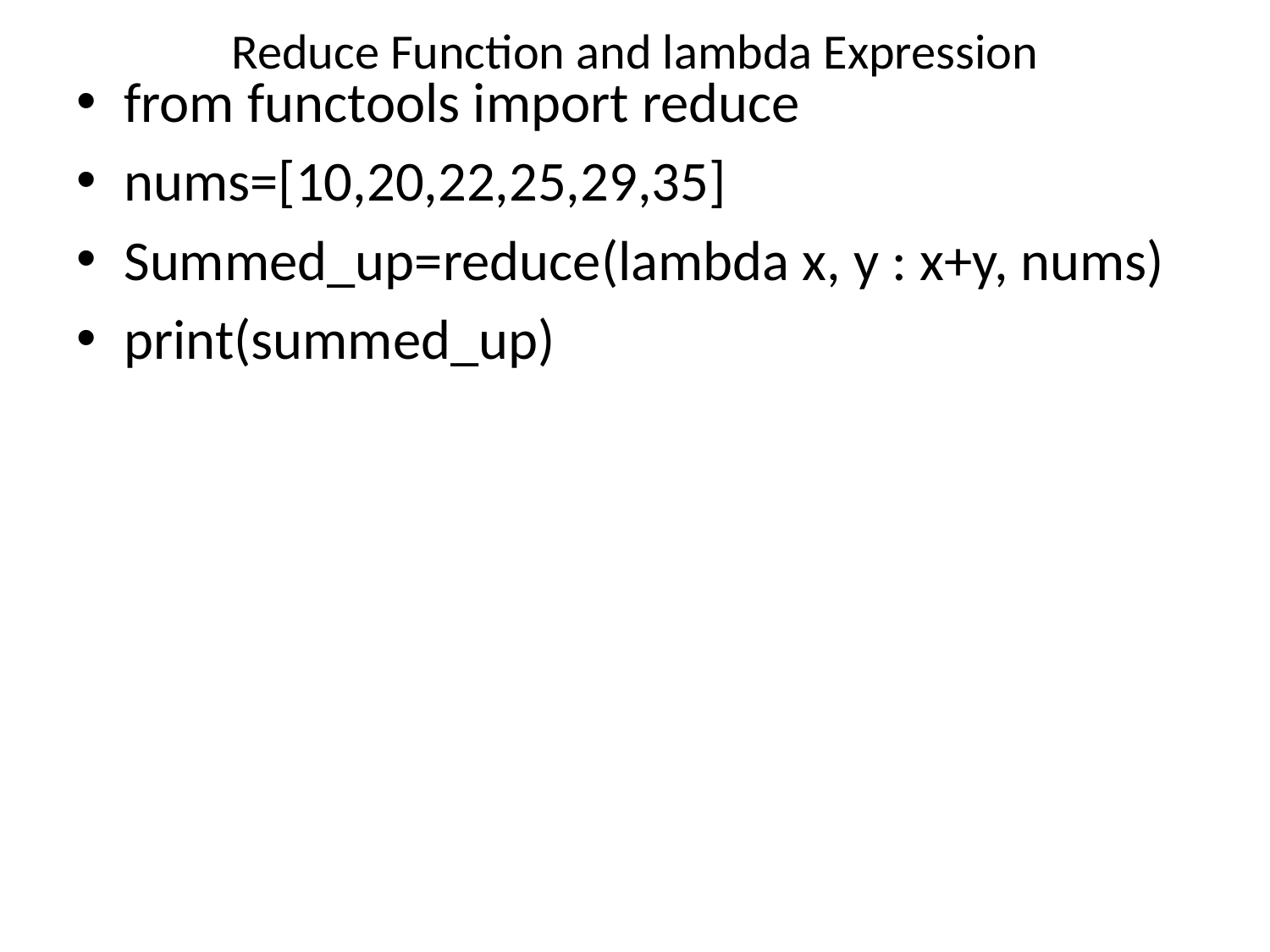

# Reduce Function and lambda Expression
from functools import reduce
nums=[10,20,22,25,29,35]
Summed_up=reduce(lambda x, y : x+y, nums)
print(summed_up)